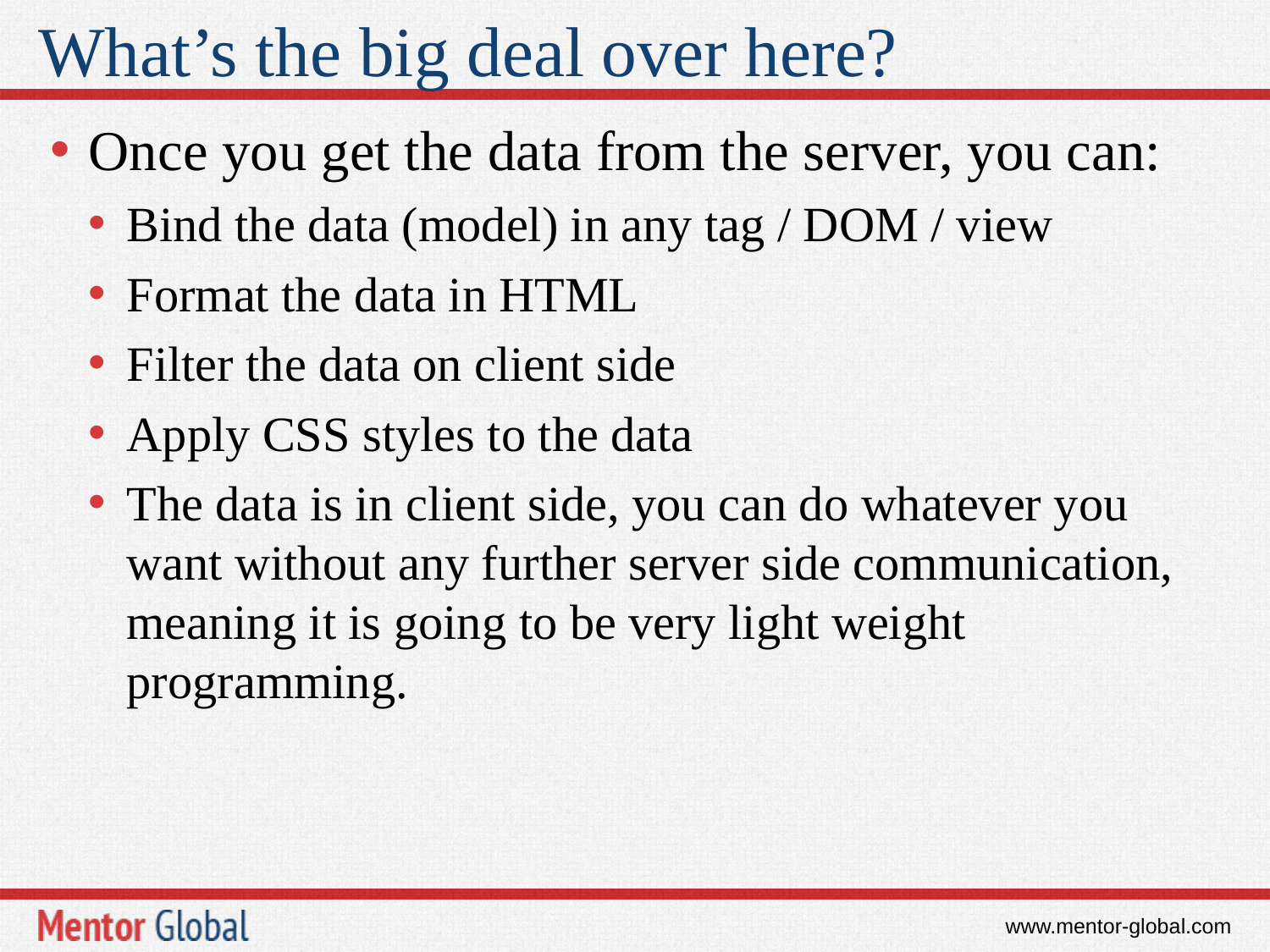

# What’s the big deal over here?
Once you get the data from the server, you can:
Bind the data (model) in any tag / DOM / view
Format the data in HTML
Filter the data on client side
Apply CSS styles to the data
The data is in client side, you can do whatever you want without any further server side communication, meaning it is going to be very light weight programming.